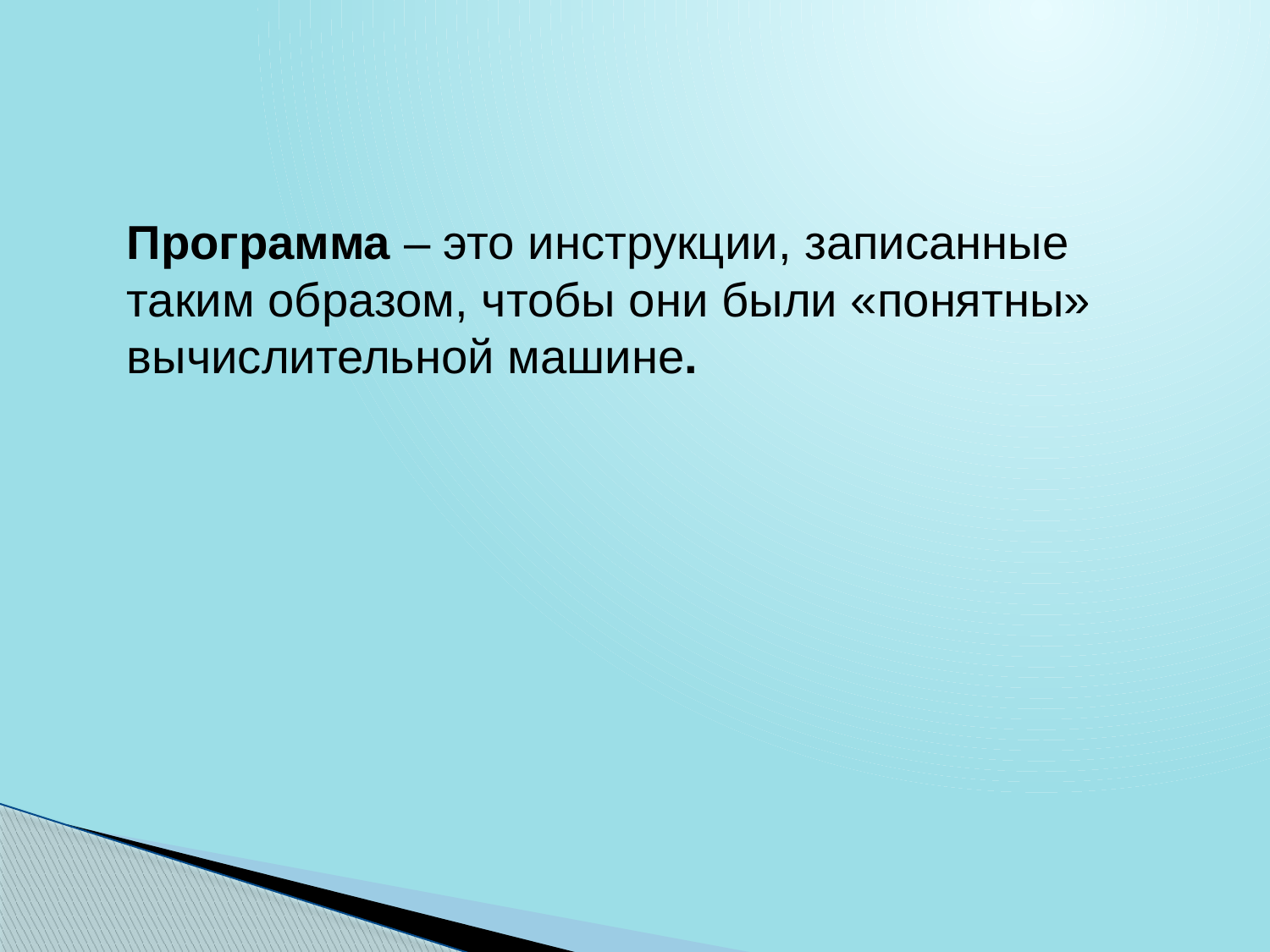

Программа – это инструкции, записанные таким образом, чтобы они были «понятны» вычислительной машине.